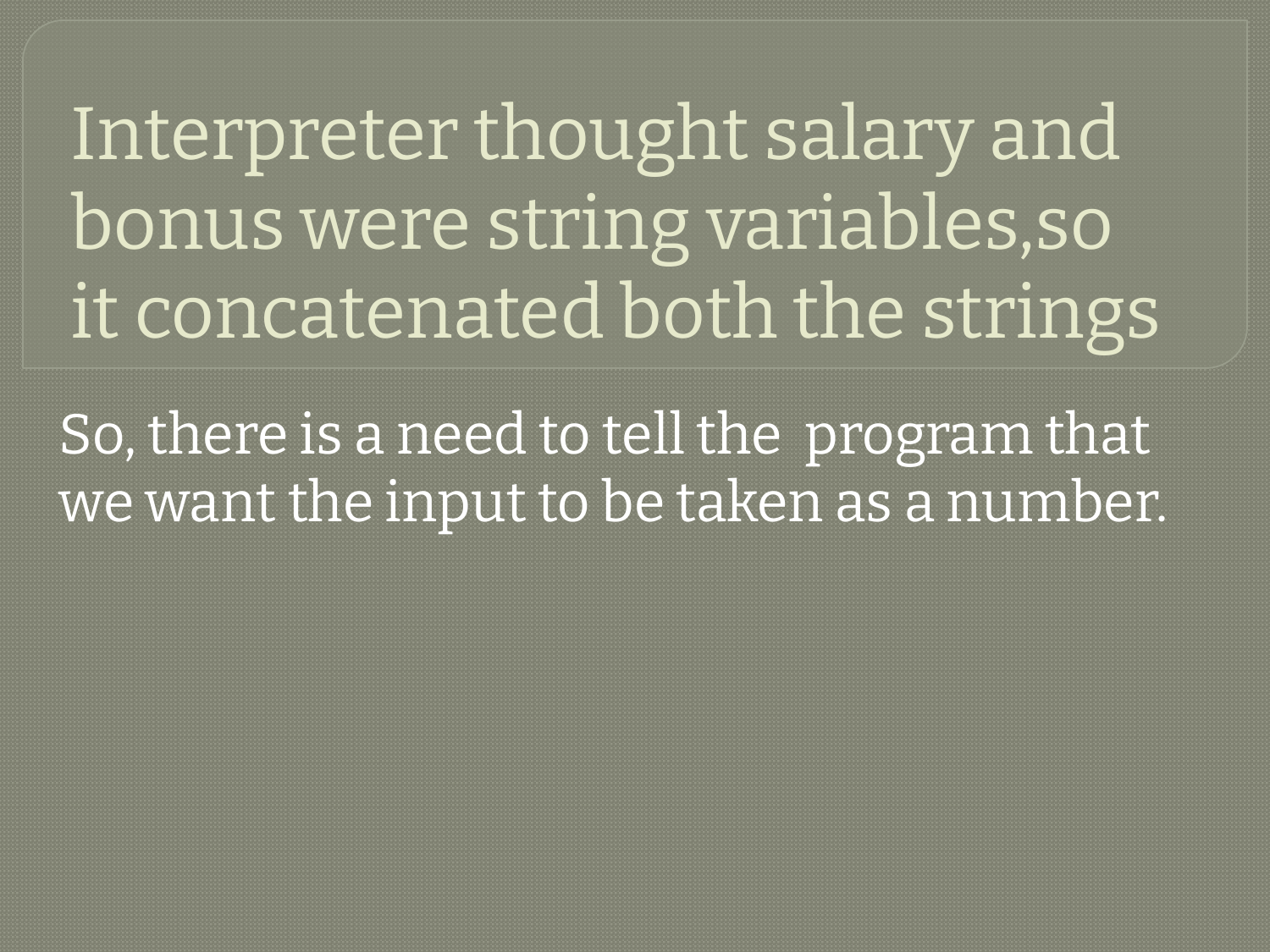

# Interpreter thought salary and bonus were string variables,so it concatenated both the strings
So, there is a need to tell the  program that we want the input to be taken as a number.